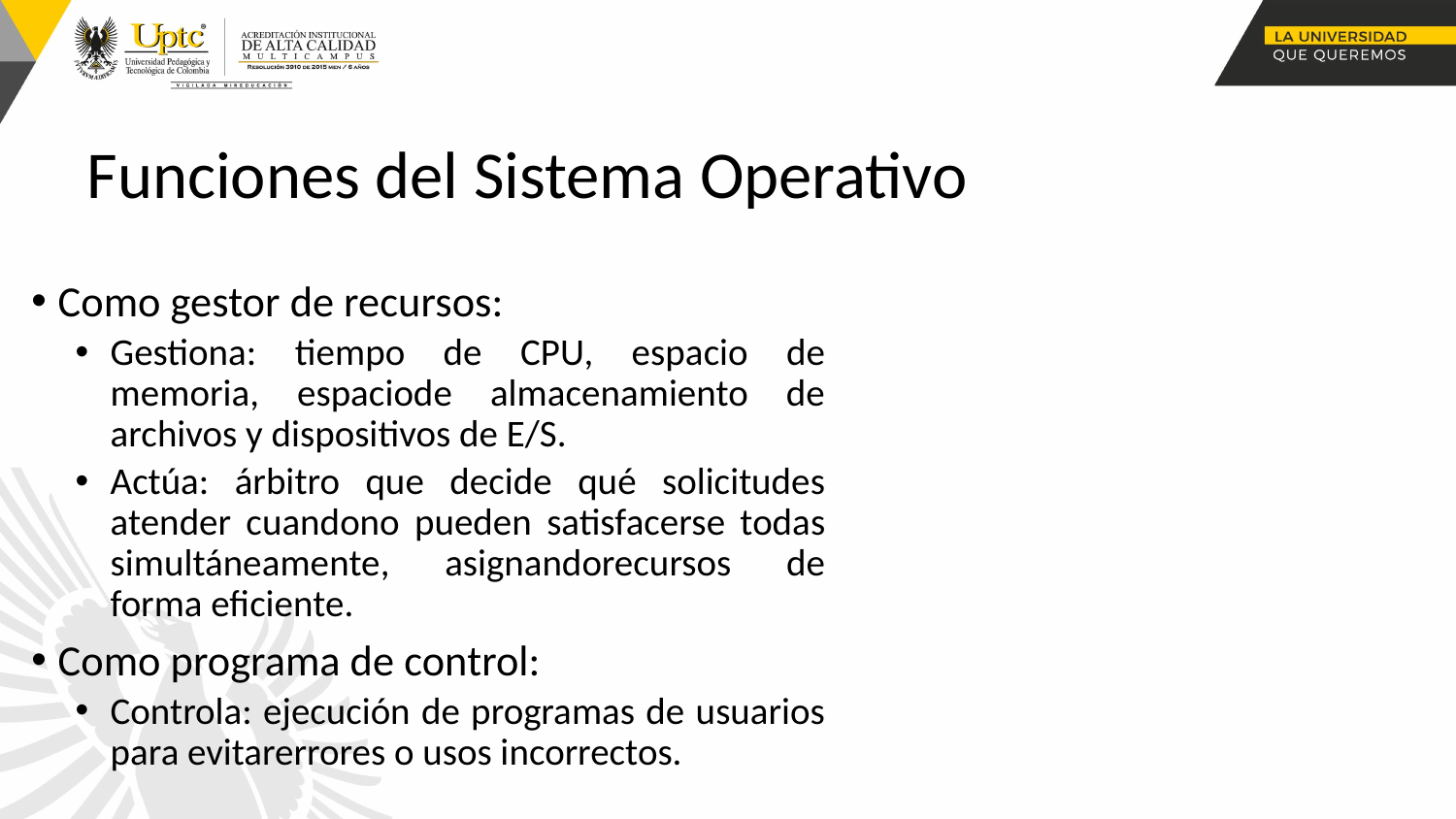

# Funciones del Sistema Operativo
Como gestor de recursos:
Gestiona: tiempo de CPU, espacio de memoria, espaciode almacenamiento de archivos y dispositivos de E/S.
Actúa: árbitro que decide qué solicitudes atender cuandono pueden satisfacerse todas simultáneamente, asignandorecursos de forma eficiente.
Como programa de control:
Controla: ejecución de programas de usuarios para evitarerrores o usos incorrectos.